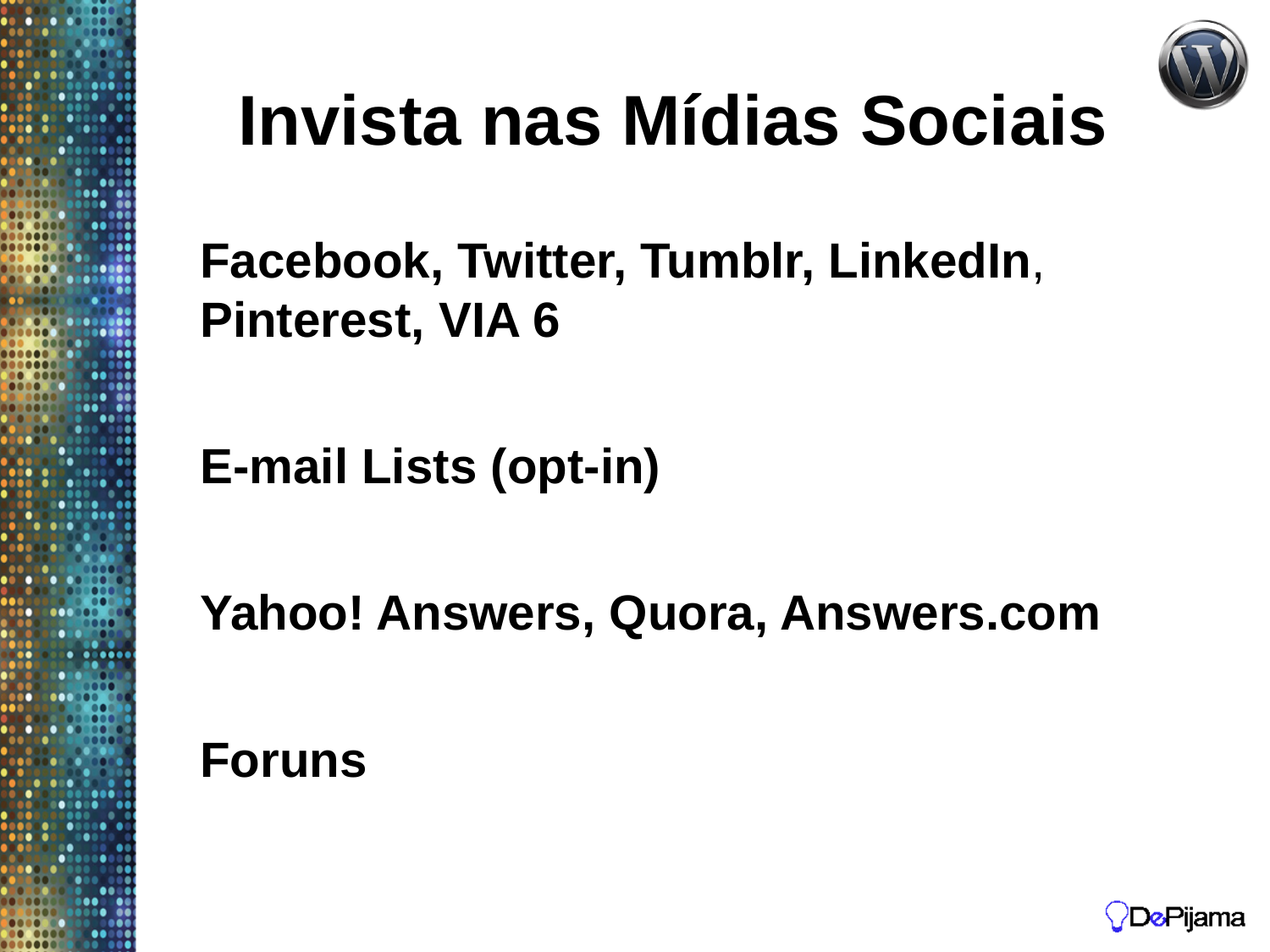

# Invista nas Mídias Sociais
	Facebook, Twitter, Tumblr, LinkedIn, Pinterest, VIA 6

	E-mail Lists (opt-in)

	Yahoo! Answers, Quora, Answers.com

	Foruns